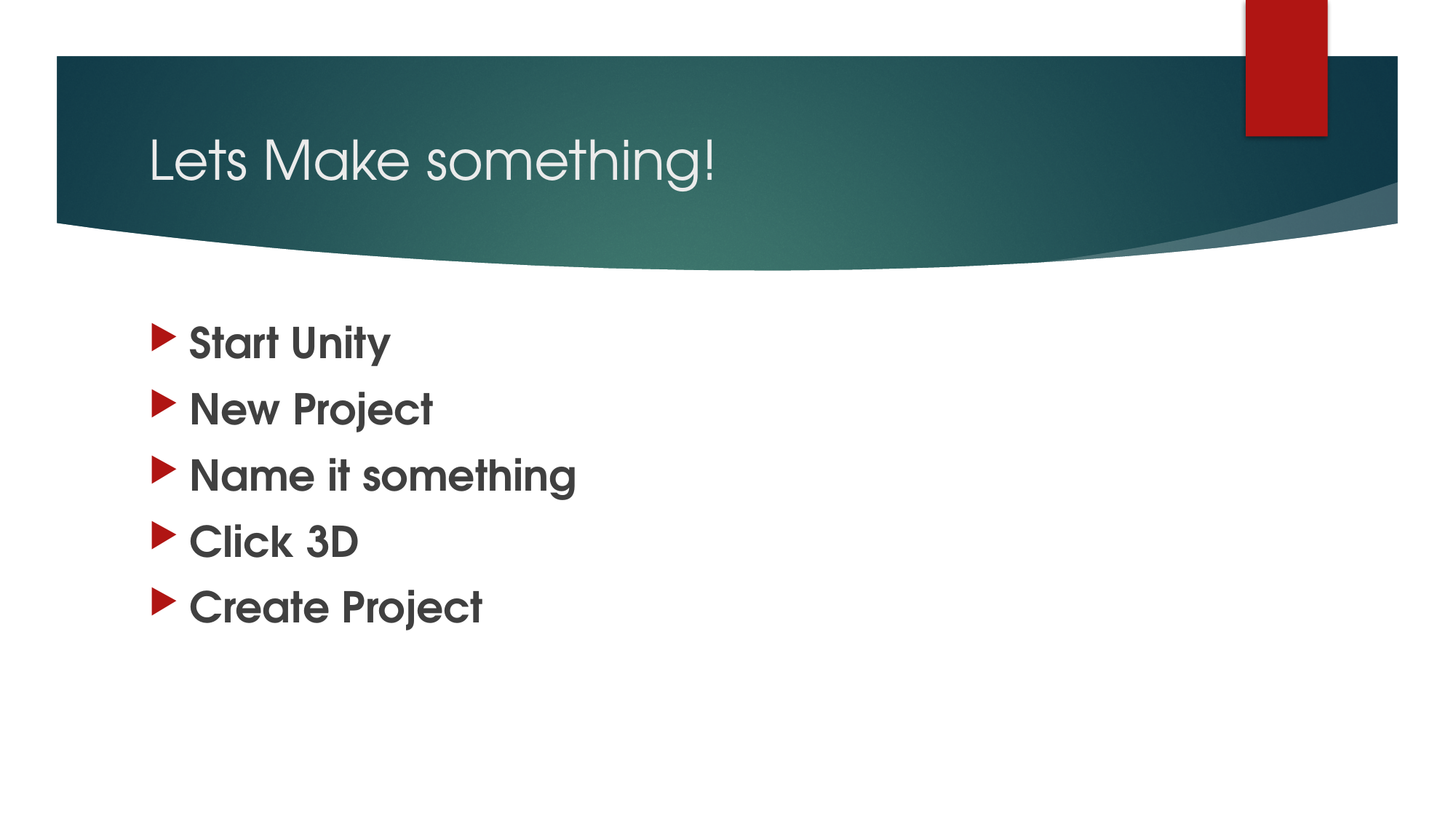

# Lets Make something!
Start Unity
New Project
Name it something
Click 3D
Create Project